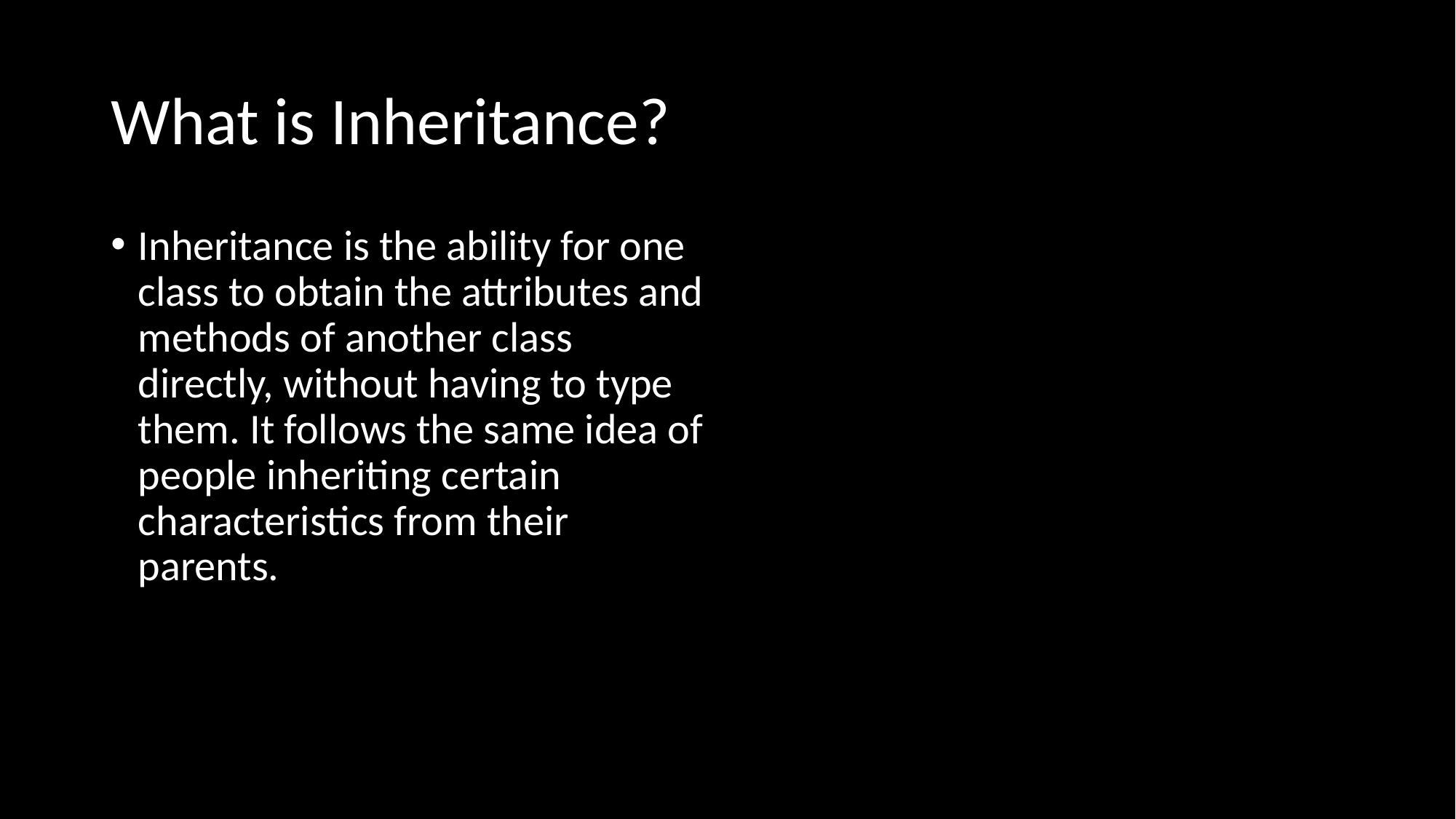

# What is Inheritance?
Inheritance is the ability for one class to obtain the attributes and methods of another class directly, without having to type them. It follows the same idea of people inheriting certain characteristics from their parents.